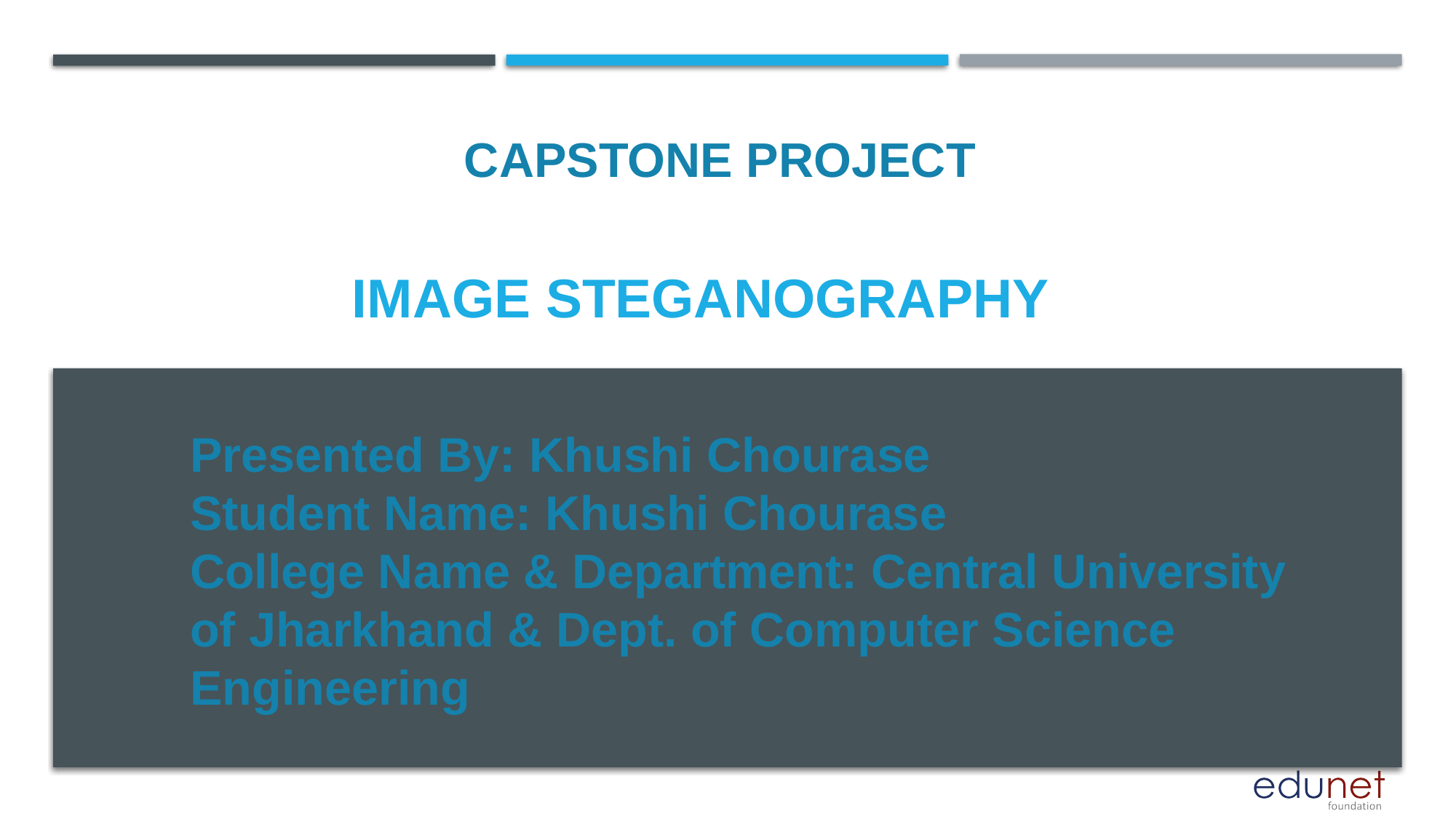

CAPSTONE PROJECT
# Image steganography
Presented By: Khushi Chourase
Student Name: Khushi Chourase
College Name & Department: Central University of Jharkhand & Dept. of Computer Science Engineering